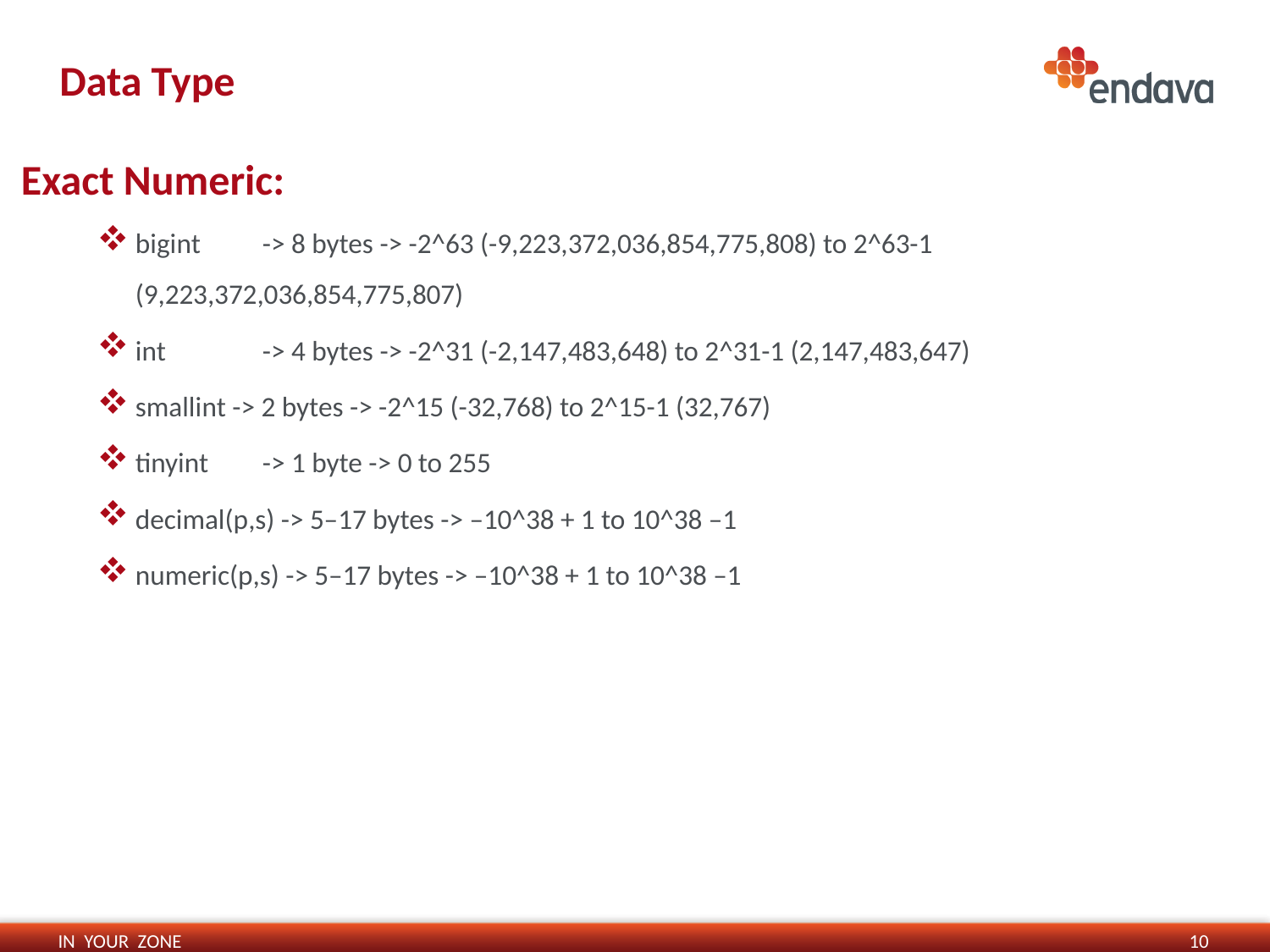

# Data Type
Exact Numeric:
bigint 	-> 8 bytes -> -2^63 (-9,223,372,036,854,775,808) to 2^63-1 (9,223,372,036,854,775,807)
int 	-> 4 bytes -> -2^31 (-2,147,483,648) to 2^31-1 (2,147,483,647)
smallint -> 2 bytes -> -2^15 (-32,768) to 2^15-1 (32,767)
tinyint 	-> 1 byte -> 0 to 255
decimal(p,s) -> 5–17 bytes -> –10^38 + 1 to 10^38 –1
numeric(p,s) -> 5–17 bytes -> –10^38 + 1 to 10^38 –1
10